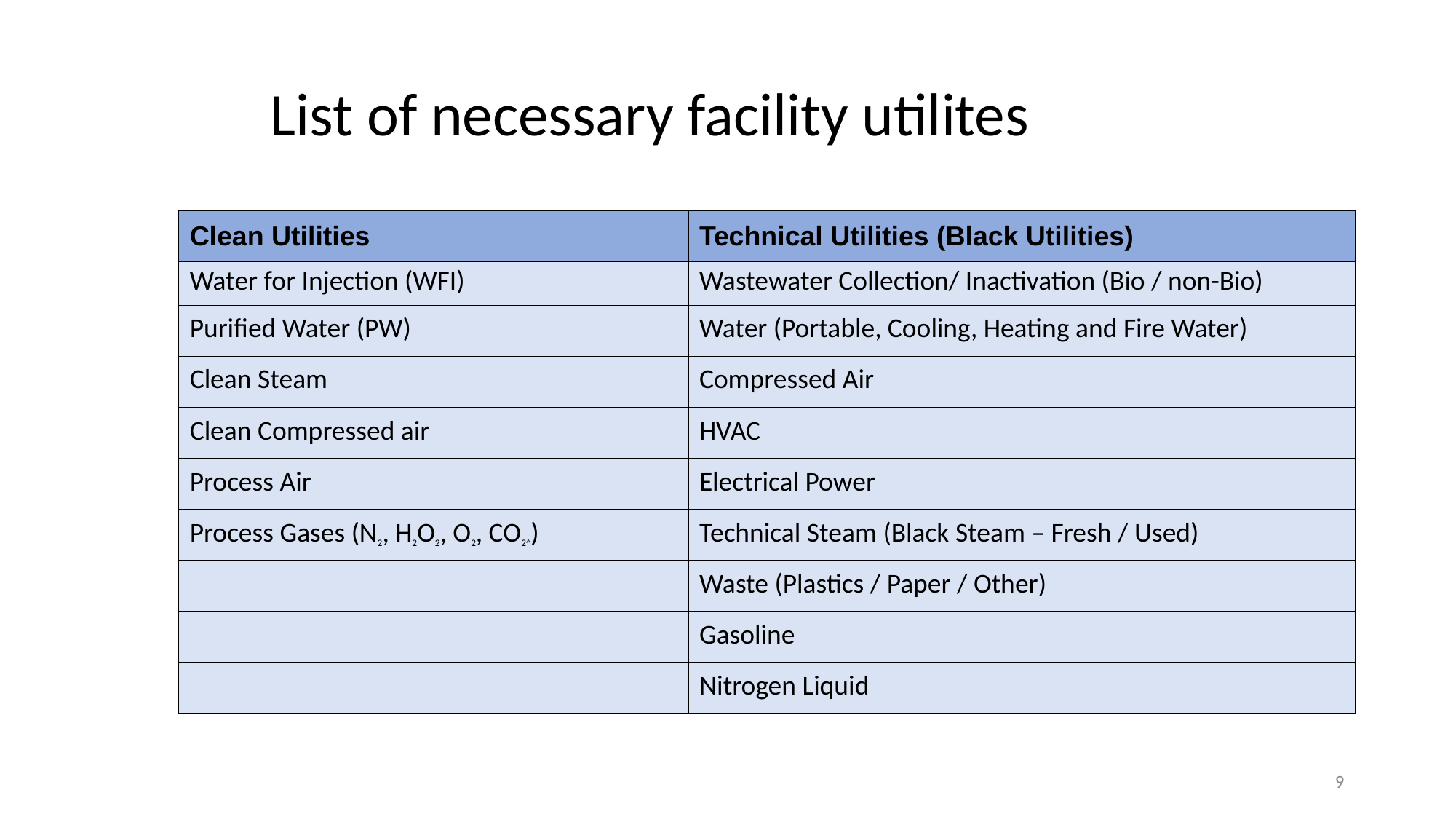

# List of necessary facility utilites
| Clean Utilities | Technical Utilities (Black Utilities) |
| --- | --- |
| Water for Injection (WFI) | Wastewater Collection/ Inactivation (Bio / non-Bio) |
| Purified Water (PW) | Water (Portable, Cooling, Heating and Fire Water) |
| Clean Steam | Compressed Air |
| Clean Compressed air | HVAC |
| Process Air | Electrical Power |
| Process Gases (N2, H2O2, O2, CO2^) | Technical Steam (Black Steam – Fresh / Used) |
|  | Waste (Plastics / Paper / Other) |
|  | Gasoline |
|  | Nitrogen Liquid |
9